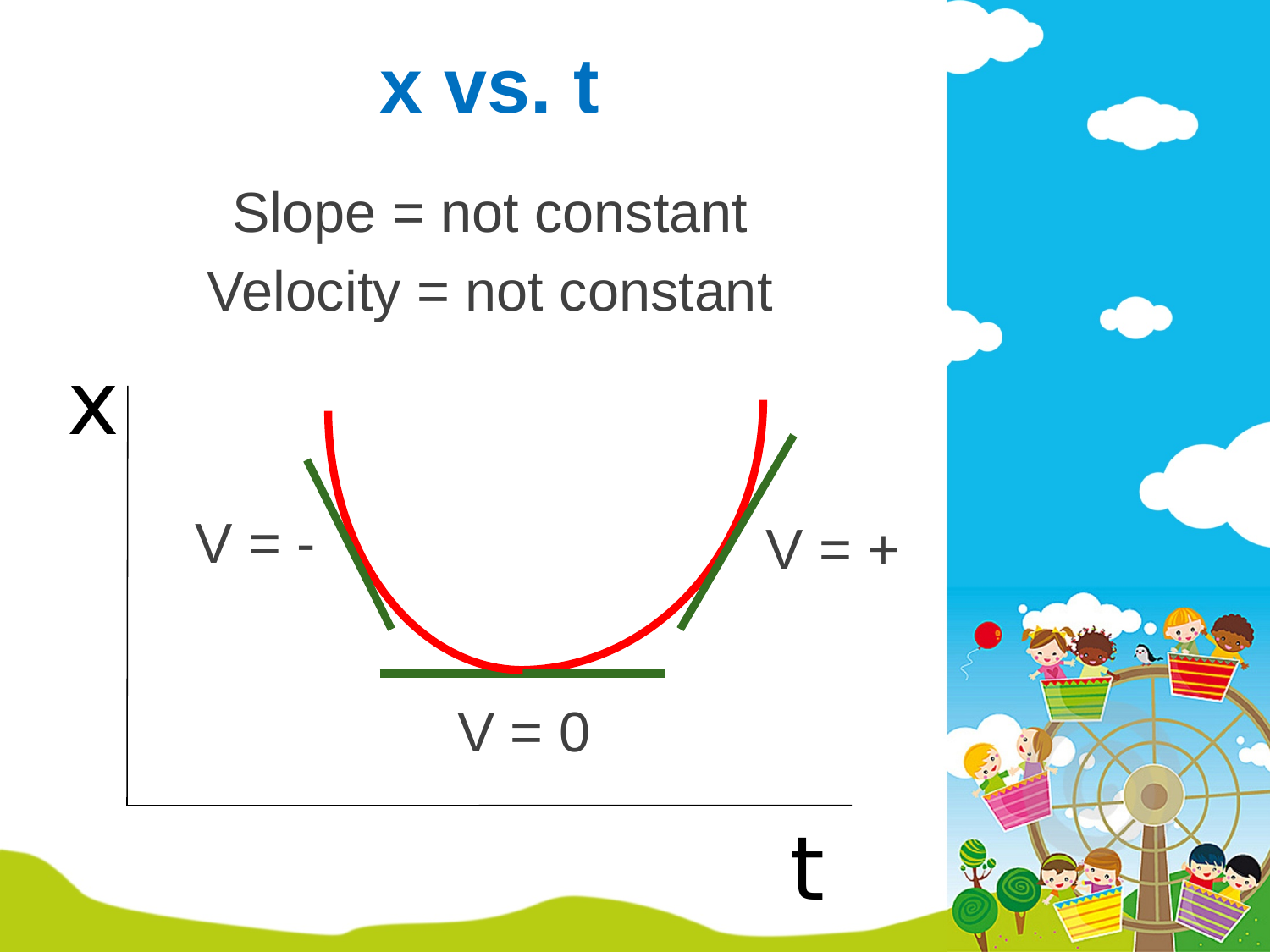

# x vs. t

Slope = not constant
Velocity = not constant
x

V = -
V = +
V = 0

t